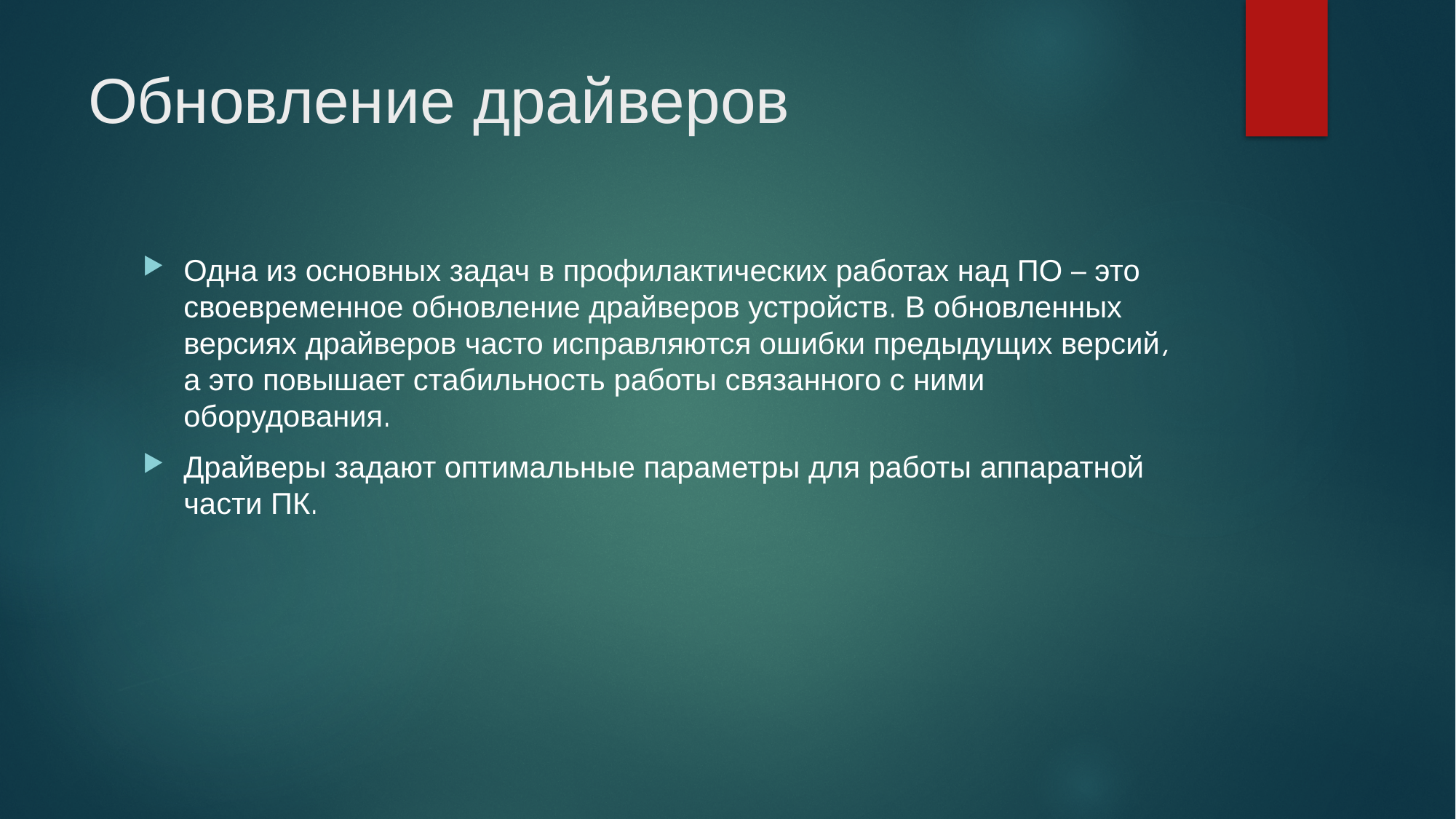

# Обновление драйверов
Одна из основных задач в профилактических работах над ПО – это своевременное обновление драйверов устройств. В обновленных версиях драйверов часто исправляются ошибки предыдущих версий, а это повышает стабильность работы связанного с ними оборудования.
Драйверы задают оптимальные параметры для работы аппаратной части ПК.